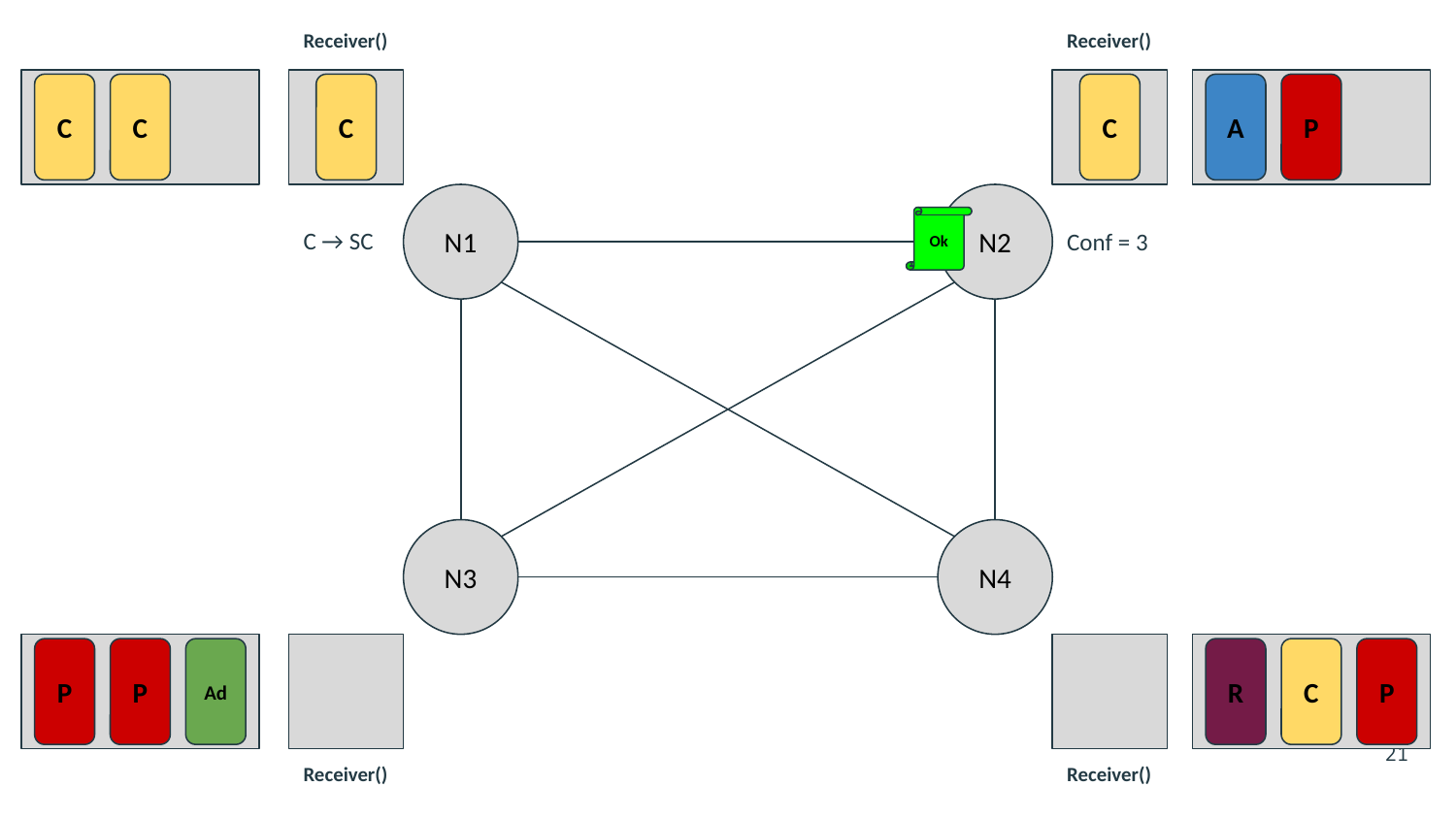

Receiver()
Receiver()

C
C
C
C
A
P
N1
N2
Ok
C → SC
Conf = 3
N3
N4

P
P
Ad
R
C
P
21
Receiver()
Receiver()